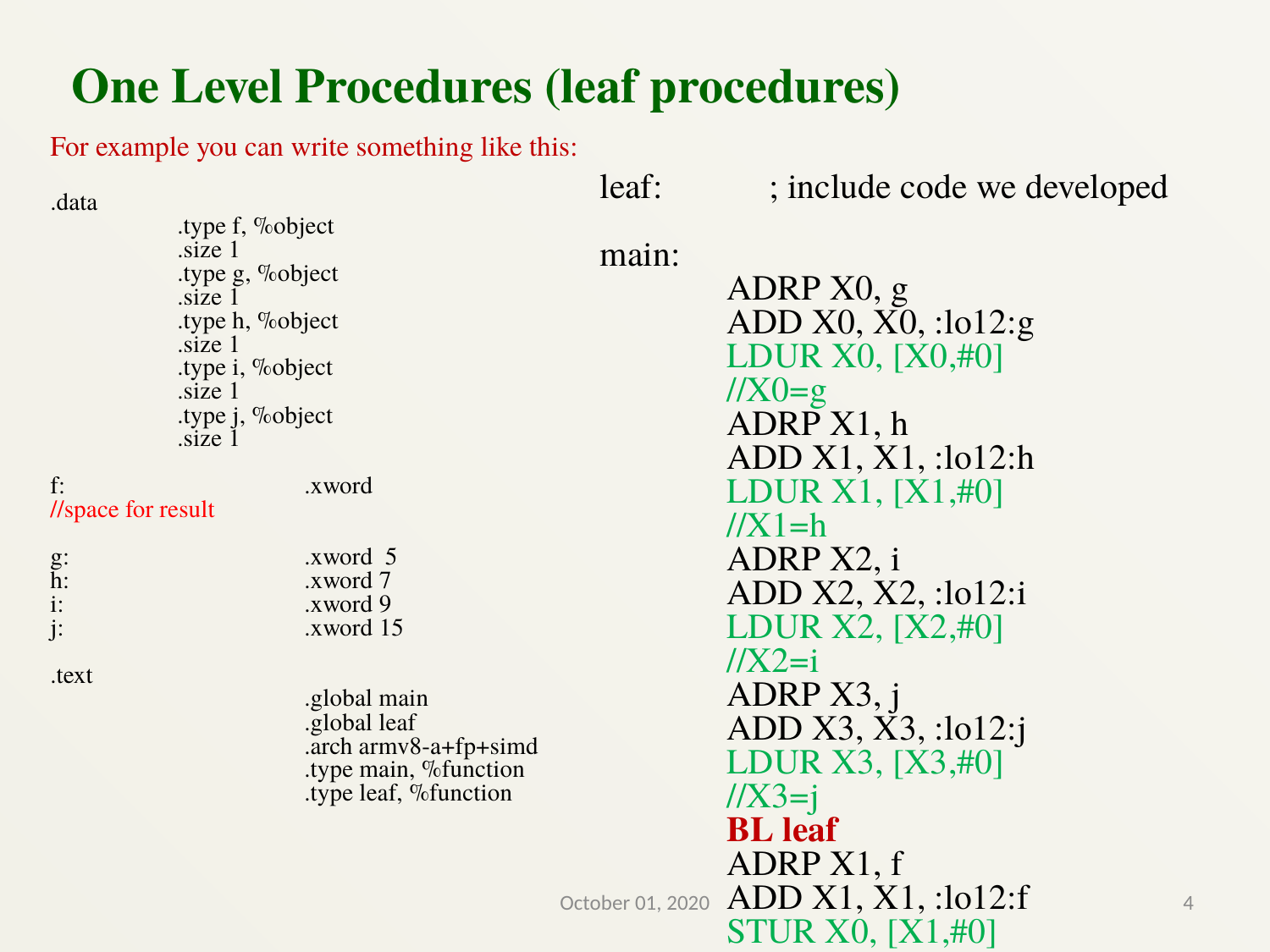

One Level Procedures (leaf procedures)
For example you can write something like this:

.data
	.type f, %object
	.size 1
	.type g, %object
	.size 1
	.type h, %object
	.size 1
	.type i, %object
	.size 1
	.type j, %object
	.size 1

f:		.xword 		//space for result

g:		.xword  5
h:		.xword 7
i:		.xword 9
j:		.xword 15

.text
		.global main
		.global leaf
		.arch armv8-a+fp+simd
		.type main, %function
		.type leaf, %function

leaf:            ; include code we developed

main:
	ADRP X0, g
	ADD X0, X0, :lo12:g
	LDUR X0, [X0,#0]		//X0=g
	ADRP X1, h
	ADD X1, X1, :lo12:h
	LDUR X1, [X1,#0]		//X1=h
	ADRP X2, i
	ADD X2, X2, :lo12:i
	LDUR X2, [X2,#0]		//X2=i
	ADRP X3, j
	ADD X3, X3, :lo12:j
	LDUR X3, [X3,#0]		//X3=j
	BL leaf
	ADRP X1, f
	ADD X1, X1, :lo12:f
	STUR X0, [X1,#0]

Exit:
October 01, 2020
4